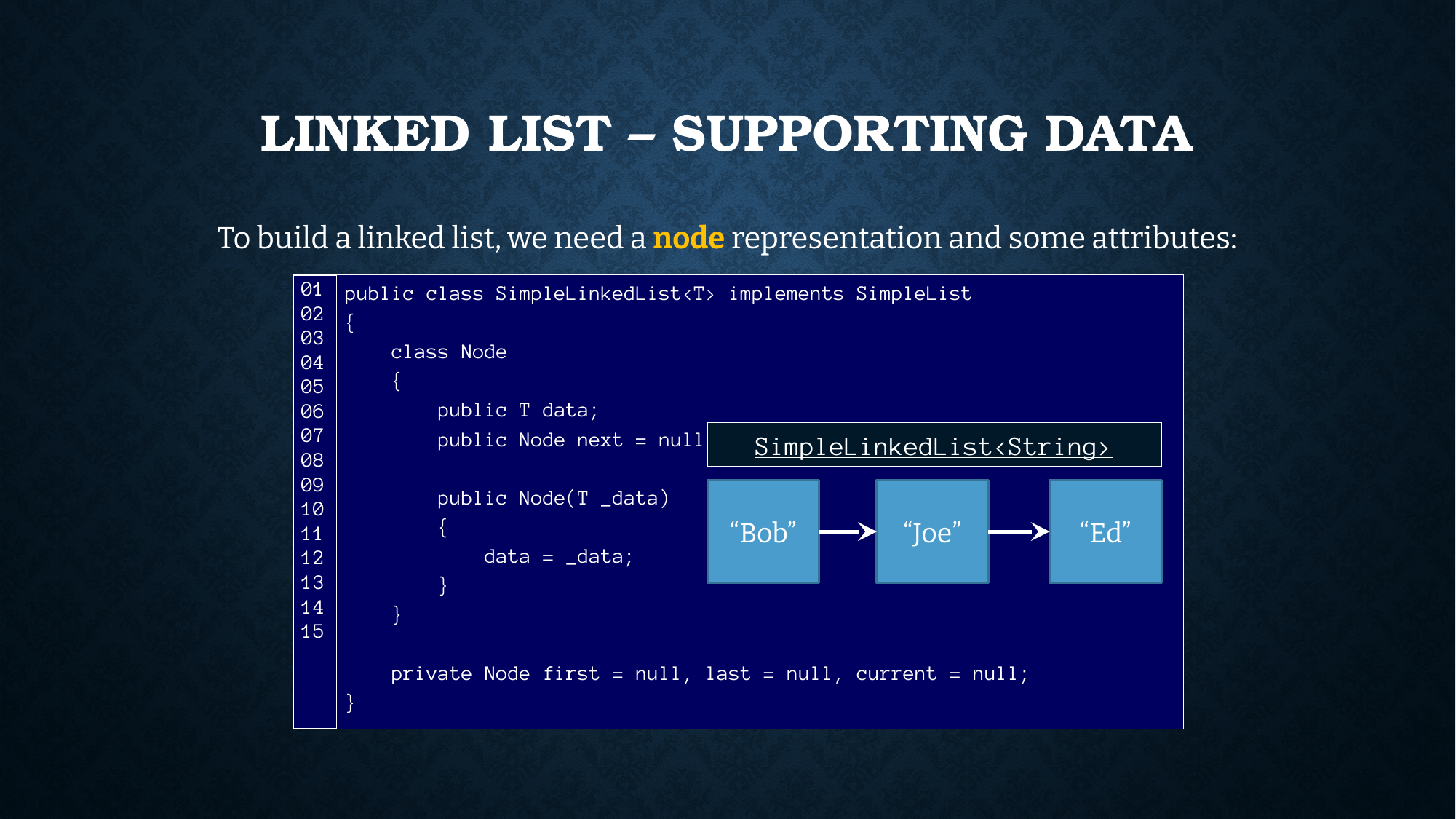

# Linked List – Supporting Data
To build a linked list, we need a node representation and some attributes:
public class SimpleLinkedList<T> implements SimpleList
{
    class Node
    {
        public T data;
        public Node next = null;;

        public Node(T _data)
        {
            data = _data;
        }
    }

    private Node first = null, last = null, current = null;
}
| 01 02 03 04 05 06 07 08 09 10 11 12 13 14 15 |
| --- |
SimpleLinkedList<String>
“Bob”
“Ed”
“Joe”